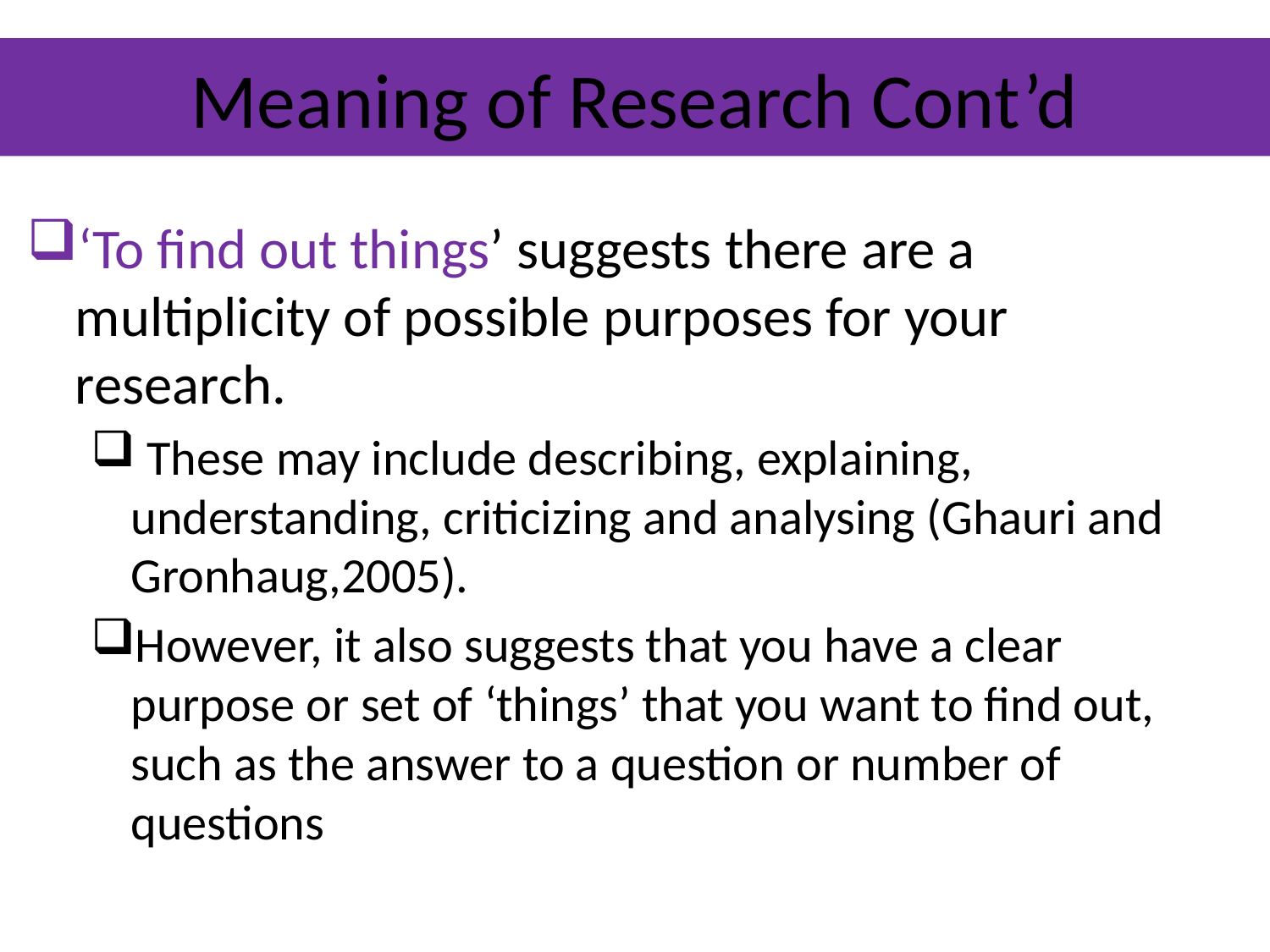

# Meaning of Research Cont’d
‘To find out things’ suggests there are a multiplicity of possible purposes for your research.
 These may include describing, explaining, understanding, criticizing and analysing (Ghauri and Gronhaug,2005).
However, it also suggests that you have a clear purpose or set of ‘things’ that you want to find out, such as the answer to a question or number of questions